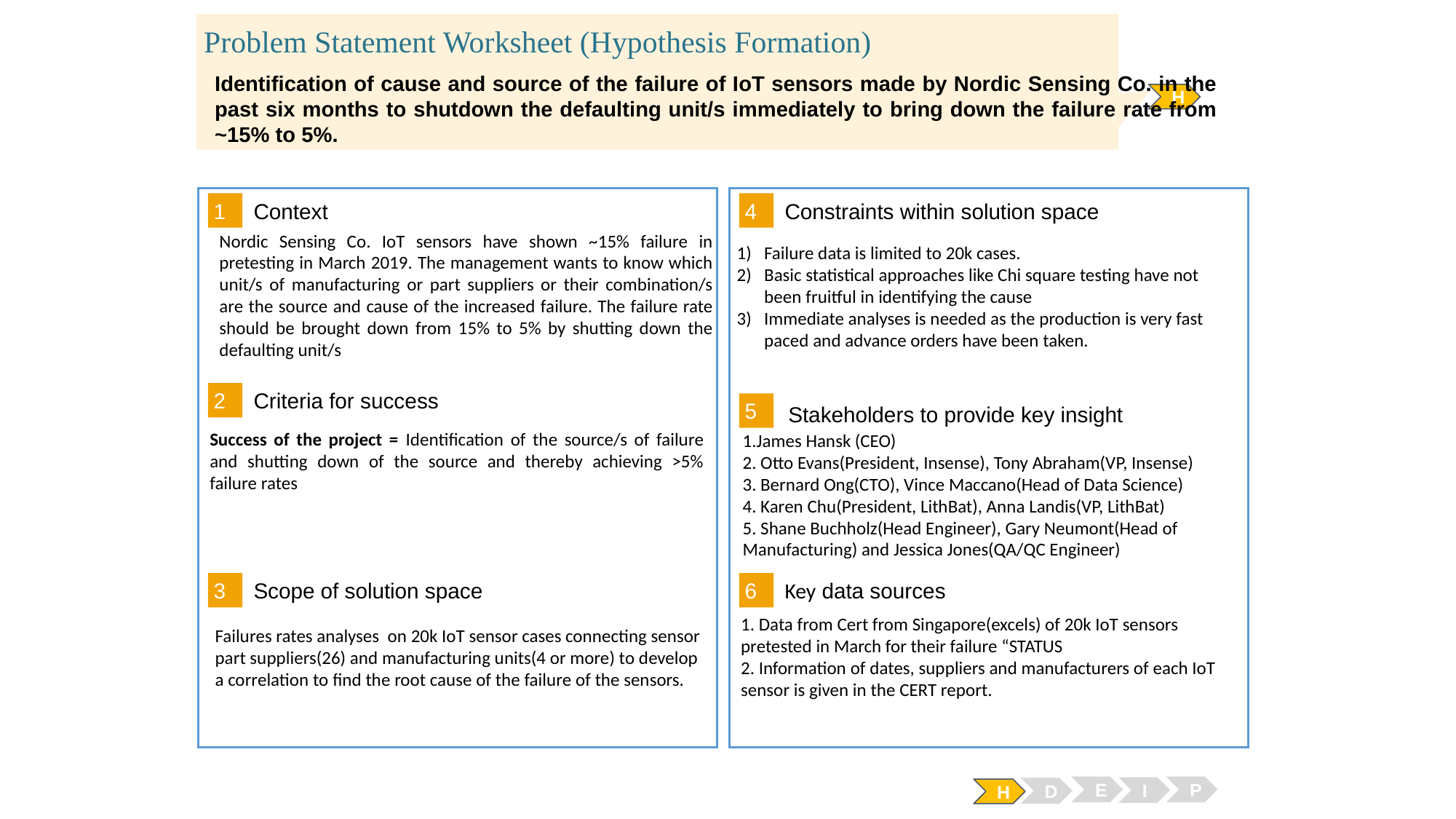

# Problem Statement Worksheet (Hypothesis Formation)
Identification of cause and source of the failure of IoT sensors made by Nordic Sensing Co. in the past six months to shutdown the defaulting unit/s immediately to bring down the failure rate from ~15% to 5%.
H

1
4
Context
Constraints within solution space
Nordic Sensing Co. IoT sensors have shown ~15% failure in pretesting in March 2019. The management wants to know which unit/s of manufacturing or part suppliers or their combination/s are the source and cause of the increased failure. The failure rate should be brought down from 15% to 5% by shutting down the defaulting unit/s

Failure data is limited to 20k cases.
Basic statistical approaches like Chi square testing have not been fruitful in identifying the cause
Immediate analyses is needed as the production is very fast paced and advance orders have been taken.

2
Criteria for success
5
Stakeholders to provide key insight
Success of the project = Identification of the source/s of failure and shutting down of the source and thereby achieving >5% failure rates
1.James Hansk (CEO)
2. Otto Evans(President, Insense), Tony Abraham(VP, Insense)
3. Bernard Ong(CTO), Vince Maccano(Head of Data Science)
4. Karen Chu(President, LithBat), Anna Landis(VP, LithBat)
5. Shane Buchholz(Head Engineer), Gary Neumont(Head of Manufacturing) and Jessica Jones(QA/QC Engineer)
3
6
Key data sources
Scope of solution space
1. Data from Cert from Singapore(excels) of 20k IoT sensors pretested in March for their failure “STATUS
2. Information of dates, suppliers and manufacturers of each IoT sensor is given in the CERT report.
Failures rates analyses  on 20k IoT sensor cases connecting sensor part suppliers(26) and manufacturing units(4 or more) to develop a correlation to find the root cause of the failure of the sensors.
E
P
I
D
H